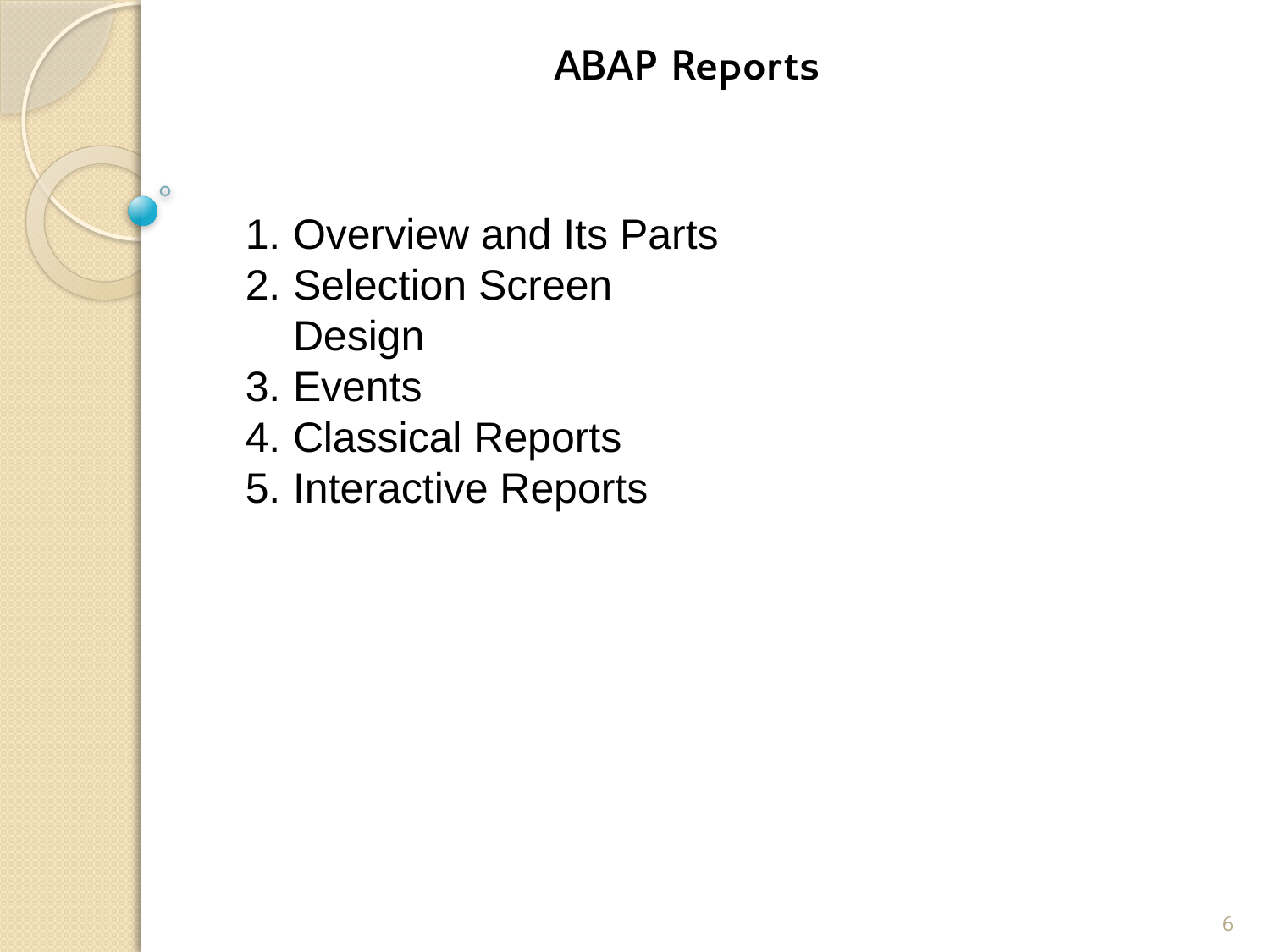

ABAP Reports
Overview and Its Parts
Selection Screen Design
Events
Classical Reports
Interactive Reports
6